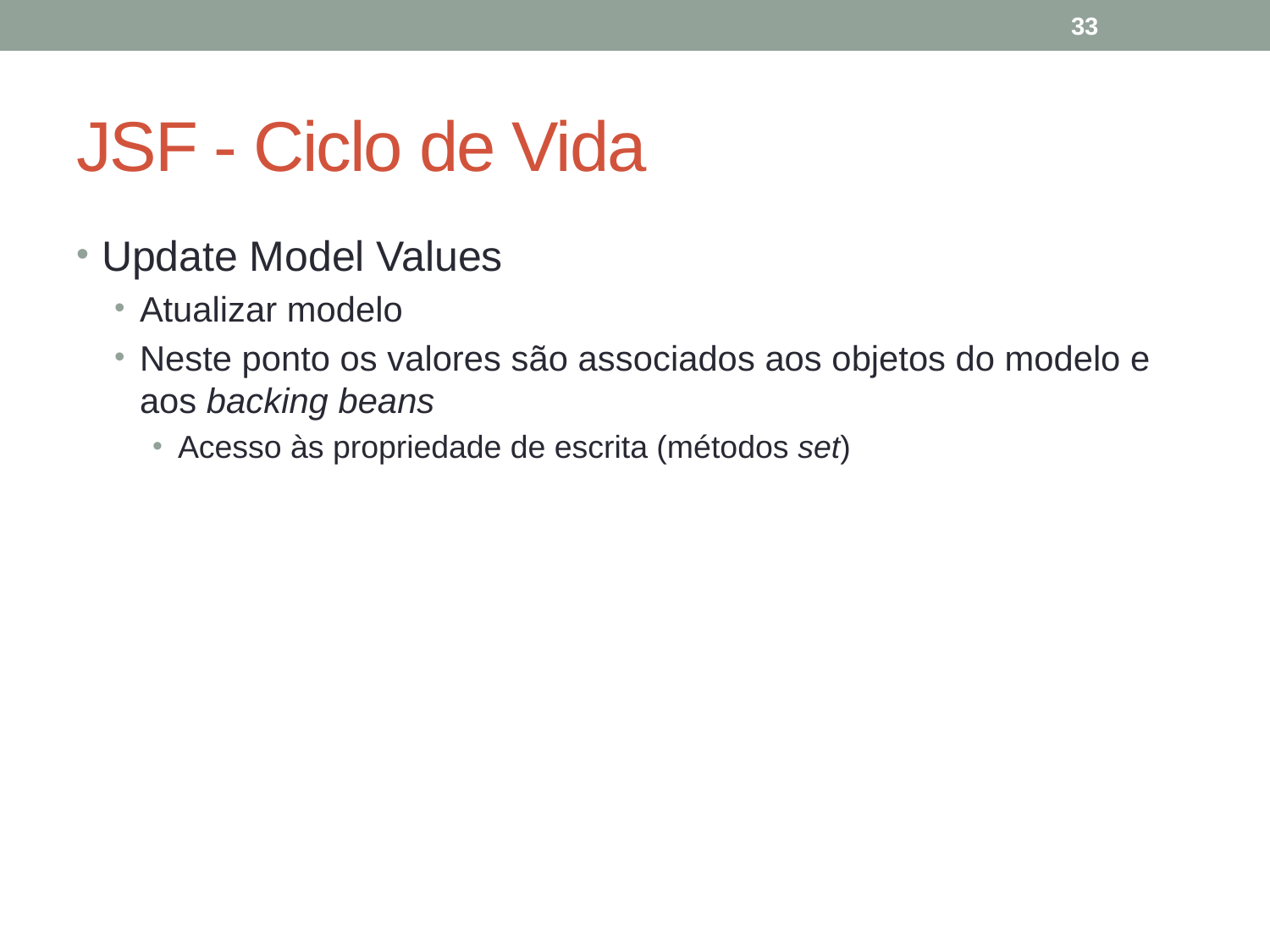

33
# JSF - Ciclo de Vida
Update Model Values
Atualizar modelo
Neste ponto os valores são associados aos objetos do modelo e aos backing beans
Acesso às propriedade de escrita (métodos set)